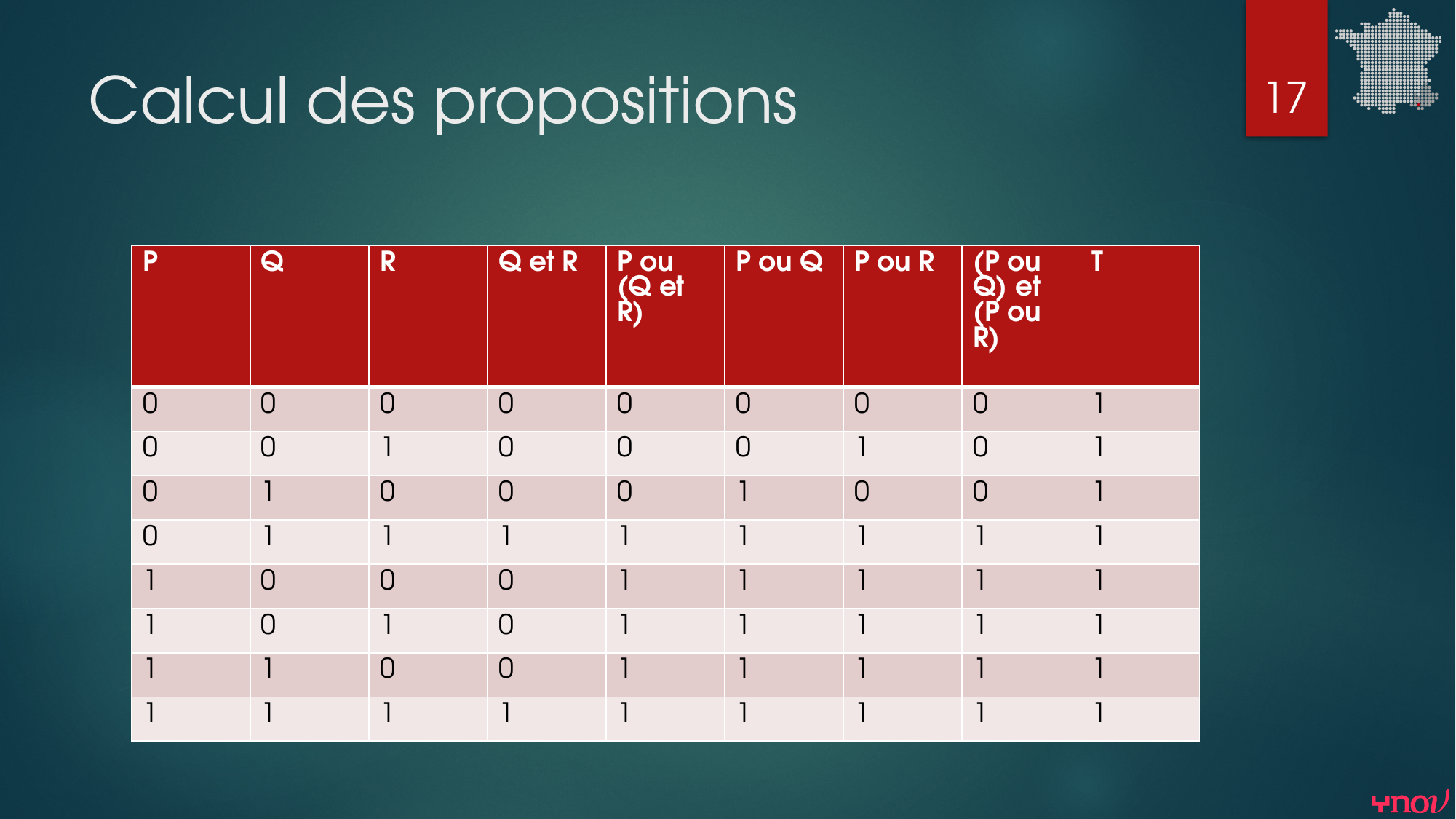

17
# Calcul des propositions
| P | Q | R | Q et R | P ou (Q et R) | P ou Q | P ou R | (P ou Q) et (P ou R) | T |
| --- | --- | --- | --- | --- | --- | --- | --- | --- |
| 0 | 0 | 0 | 0 | 0 | 0 | 0 | 0 | 1 |
| 0 | 0 | 1 | 0 | 0 | 0 | 1 | 0 | 1 |
| 0 | 1 | 0 | 0 | 0 | 1 | 0 | 0 | 1 |
| 0 | 1 | 1 | 1 | 1 | 1 | 1 | 1 | 1 |
| 1 | 0 | 0 | 0 | 1 | 1 | 1 | 1 | 1 |
| 1 | 0 | 1 | 0 | 1 | 1 | 1 | 1 | 1 |
| 1 | 1 | 0 | 0 | 1 | 1 | 1 | 1 | 1 |
| 1 | 1 | 1 | 1 | 1 | 1 | 1 | 1 | 1 |